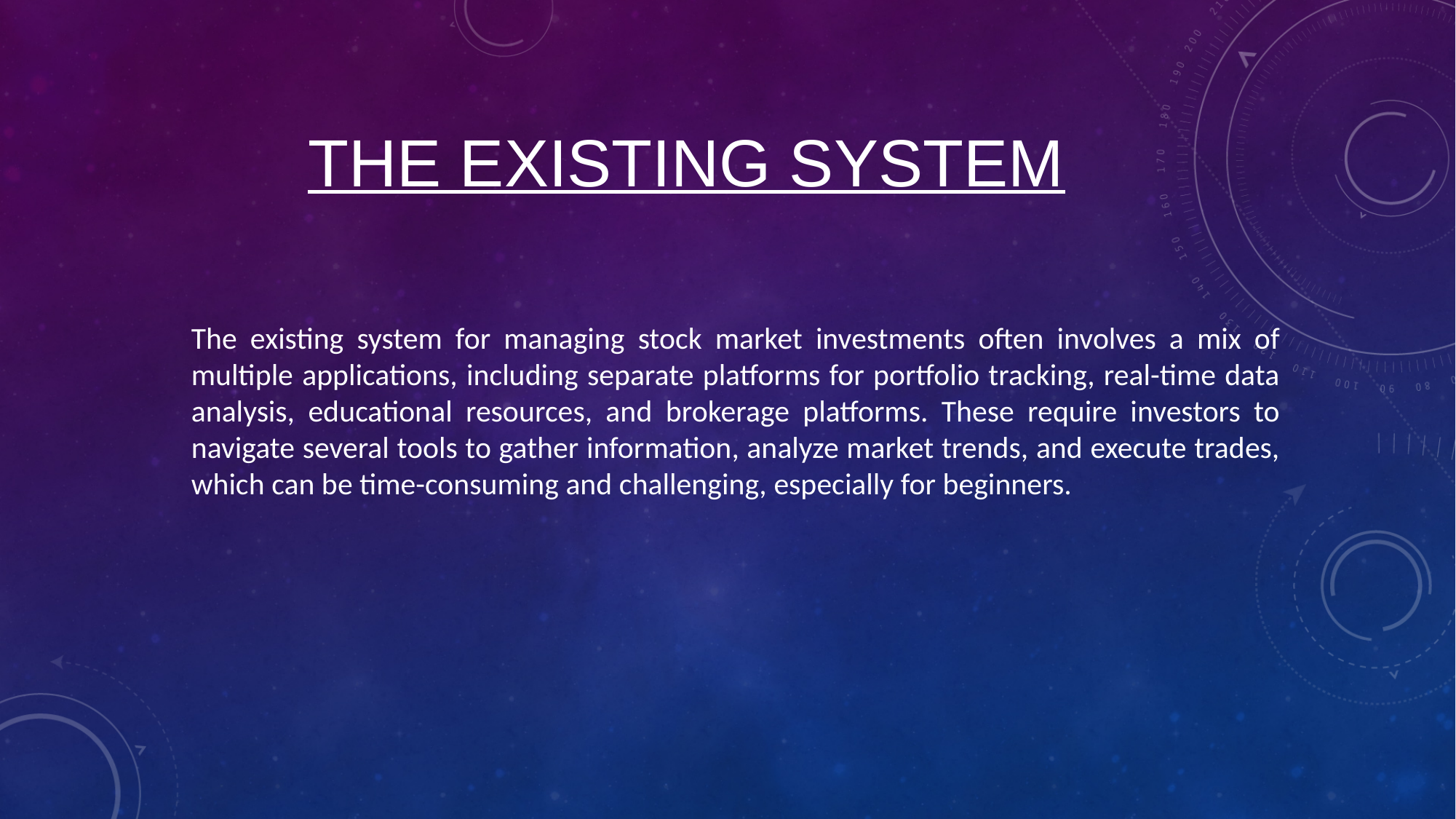

# The Existing System
The existing system for managing stock market investments often involves a mix of multiple applications, including separate platforms for portfolio tracking, real-time data analysis, educational resources, and brokerage platforms. These require investors to navigate several tools to gather information, analyze market trends, and execute trades, which can be time-consuming and challenging, especially for beginners.